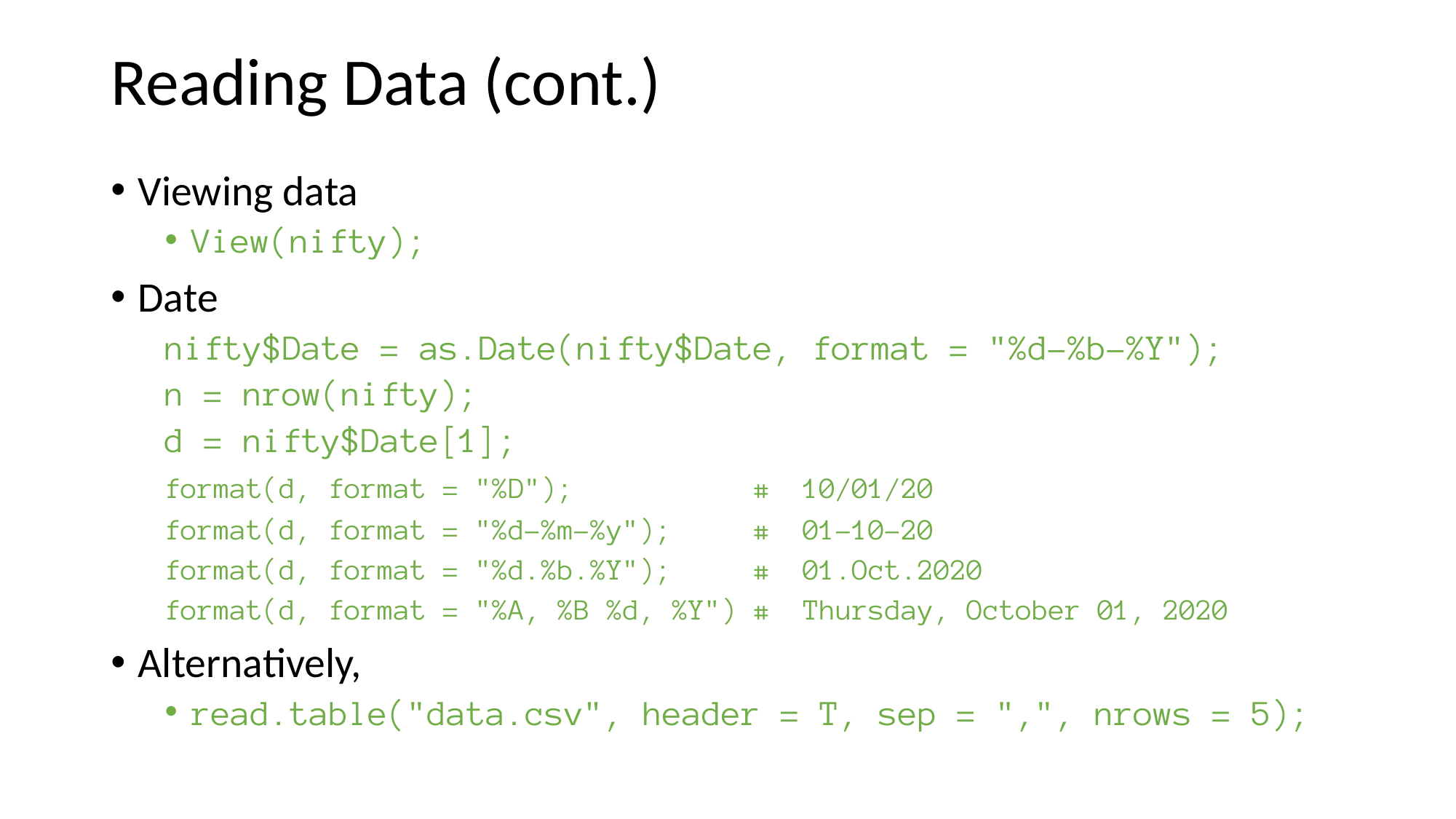

# Reading Data (cont.)
Viewing data
View(nifty);
Date
	nifty$Date = as.Date(nifty$Date, format = "%d-%b-%Y");
	n = nrow(nifty);
	d = nifty$Date[1];
	format(d, format = "%D");           #  10/01/20
	format(d, format = "%d-%m-%y");     #  01-10-20
	format(d, format = "%d.%b.%Y");     #  01.Oct.2020
	format(d, format = "%A, %B %d, %Y") #  Thursday, October 01, 2020
Alternatively,
read.table("data.csv", header = T, sep = ",", nrows = 5);